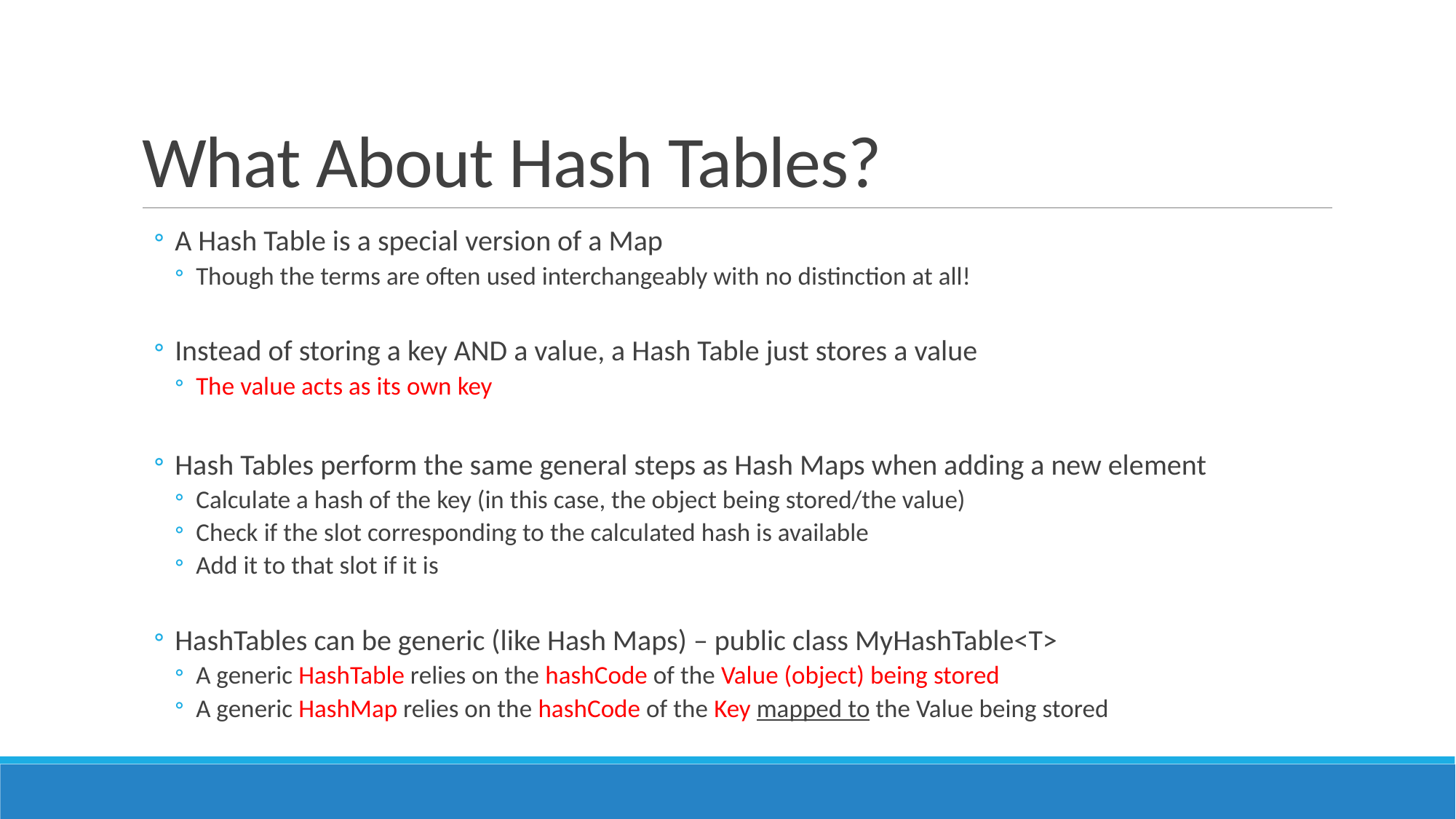

# What About Hash Tables?
A Hash Table is a special version of a Map
Though the terms are often used interchangeably with no distinction at all!

Instead of storing a key AND a value, a Hash Table just stores a value
The value acts as its own key

Hash Tables perform the same general steps as Hash Maps when adding a new element
Calculate a hash of the key (in this case, the object being stored/the value)
Check if the slot corresponding to the calculated hash is available
Add it to that slot if it is

HashTables can be generic (like Hash Maps) – public class MyHashTable<T>
A generic HashTable relies on the hashCode of the Value (object) being stored
A generic HashMap relies on the hashCode of the Key mapped to the Value being stored